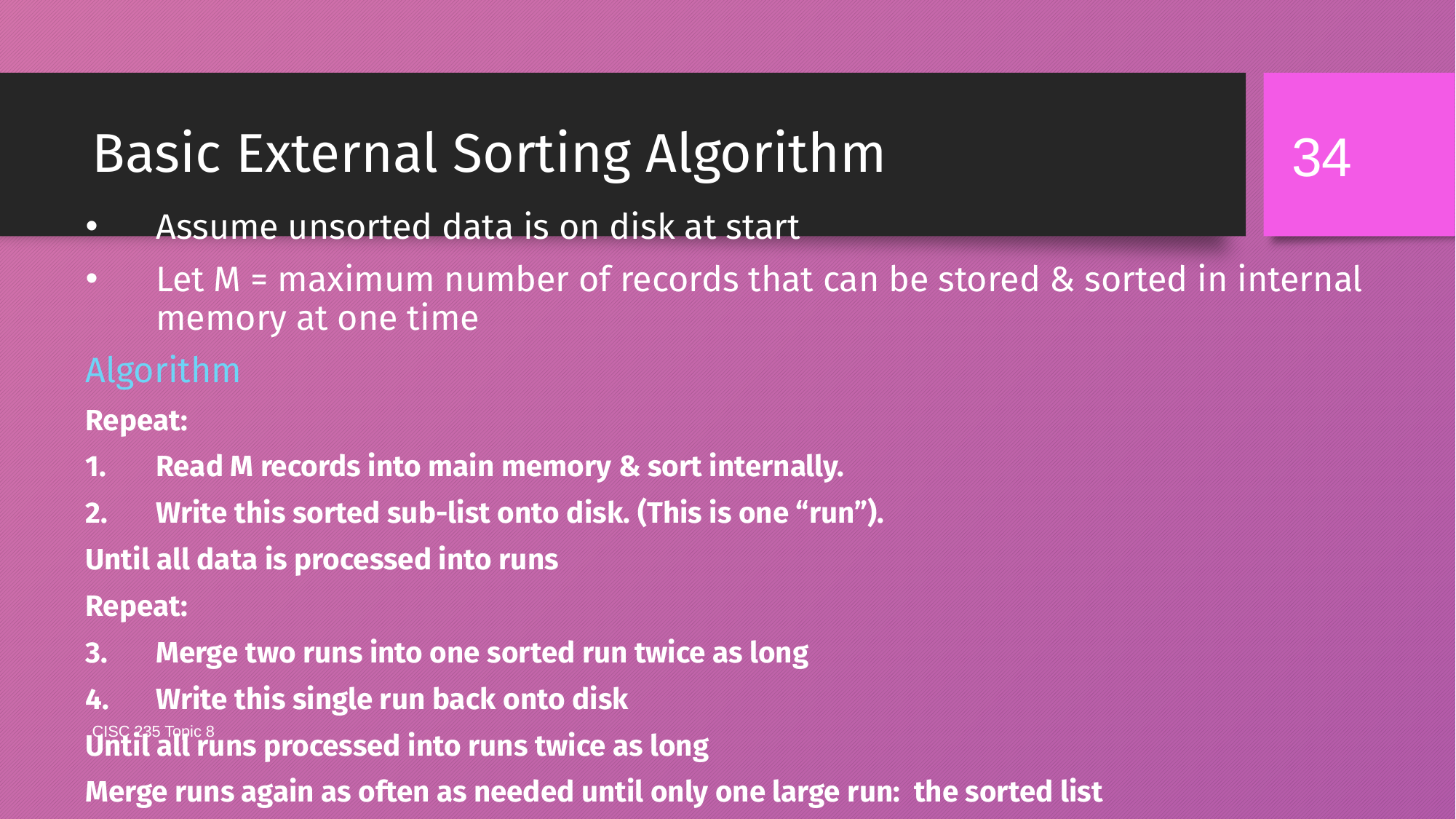

34
# Basic External Sorting Algorithm
Assume unsorted data is on disk at start
Let M = maximum number of records that can be stored & sorted in internal memory at one time
Algorithm
Repeat:
Read M records into main memory & sort internally.
Write this sorted sub-list onto disk. (This is one “run”).
Until all data is processed into runs
Repeat:
Merge two runs into one sorted run twice as long
Write this single run back onto disk
Until all runs processed into runs twice as long
Merge runs again as often as needed until only one large run:  the sorted list
CISC 235 Topic 8